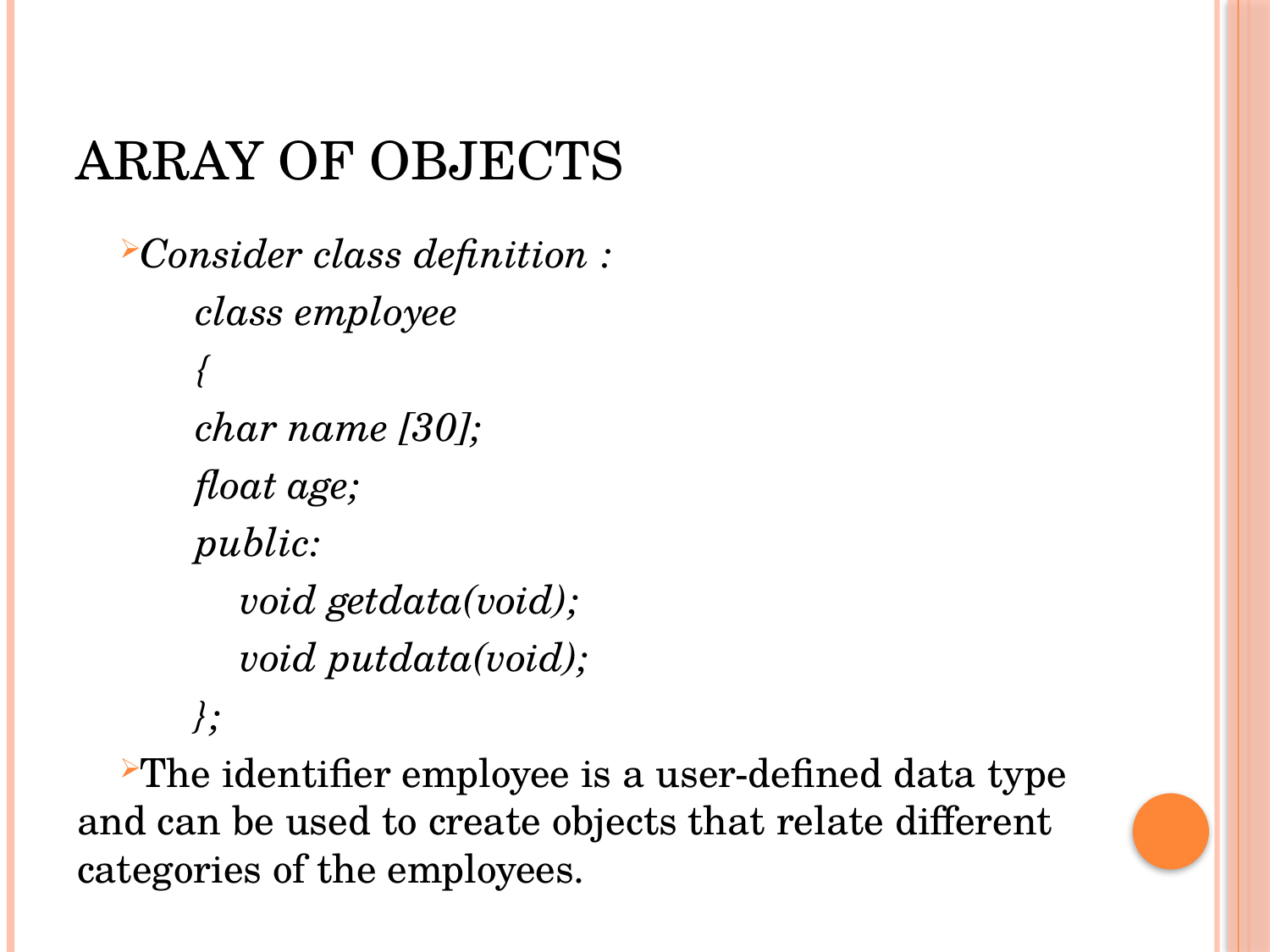

# Array of objects
Consider class definition :
		class employee
		{
		char name [30];
		float age;
		public:
		    void getdata(void);
		    void putdata(void);
		};
The identifier employee is a user-defined data type and can be used to create objects that relate different categories of the employees.